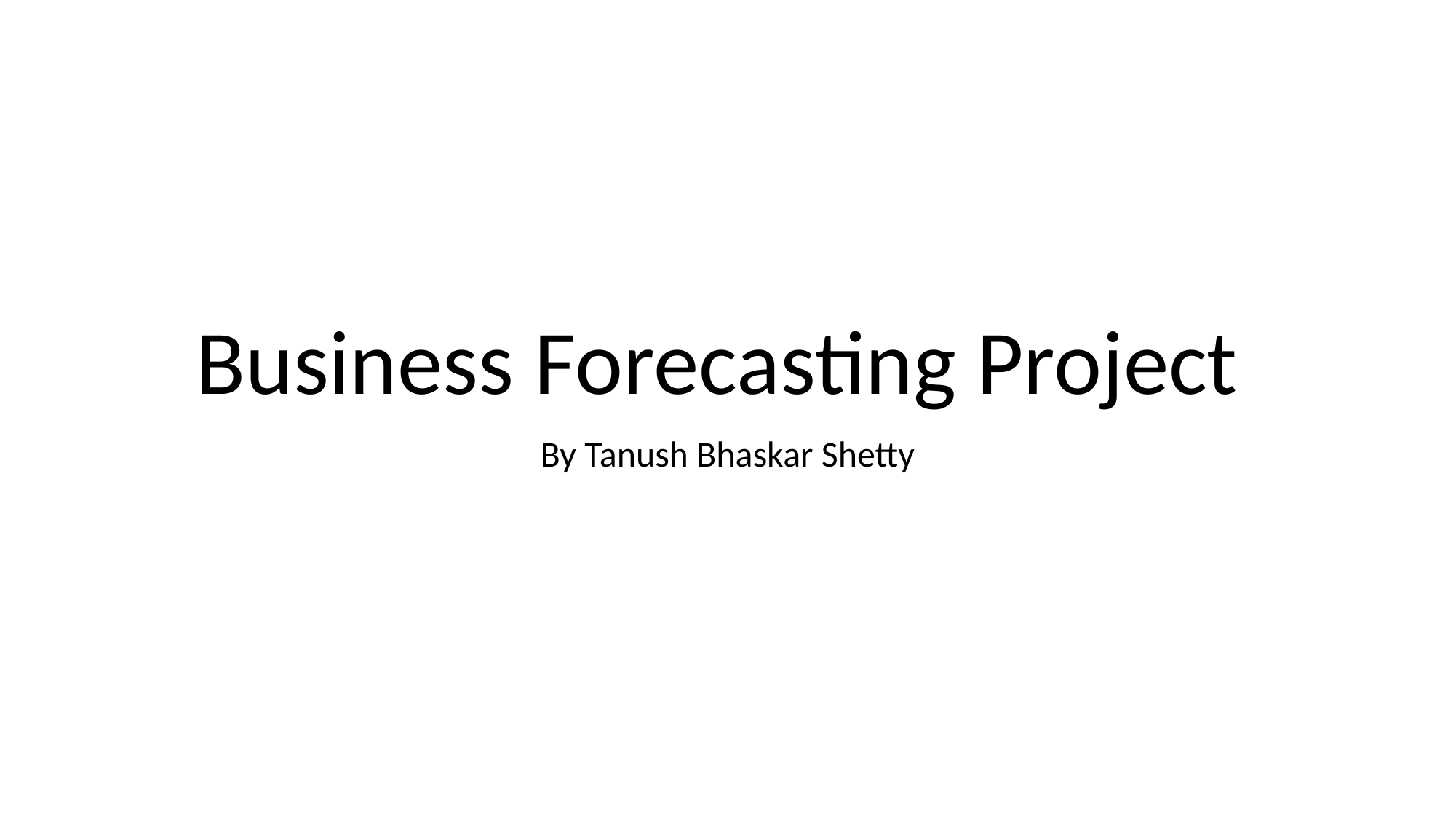

# Business Forecasting Project
By Tanush Bhaskar Shetty